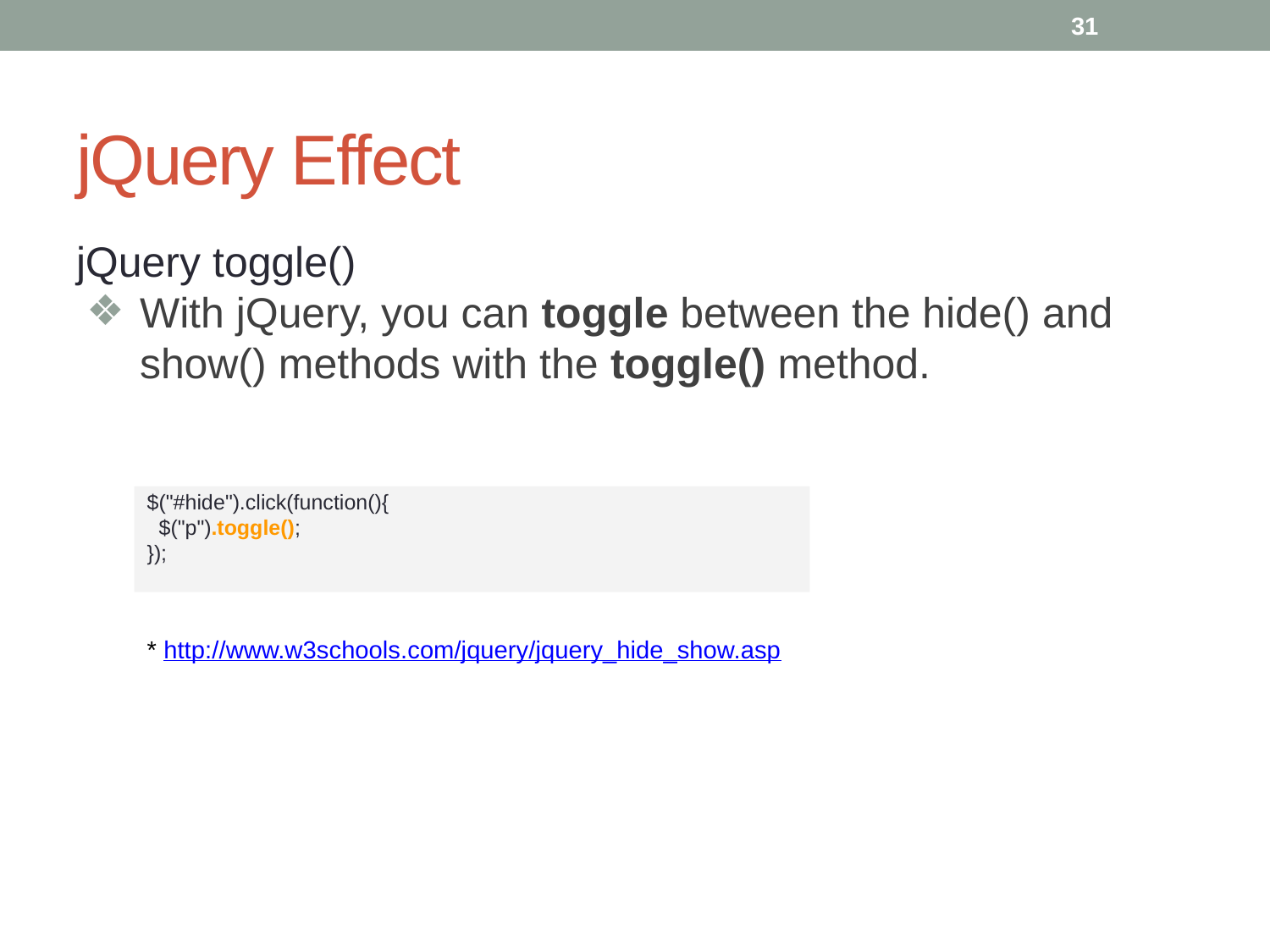

31
# jQuery Effect
jQuery toggle()
With jQuery, you can toggle between the hide() and show() methods with the toggle() method.

$("#hide").click(function(){
  $("p").toggle();
});

* http://www.w3schools.com/jquery/jquery_hide_show.asp